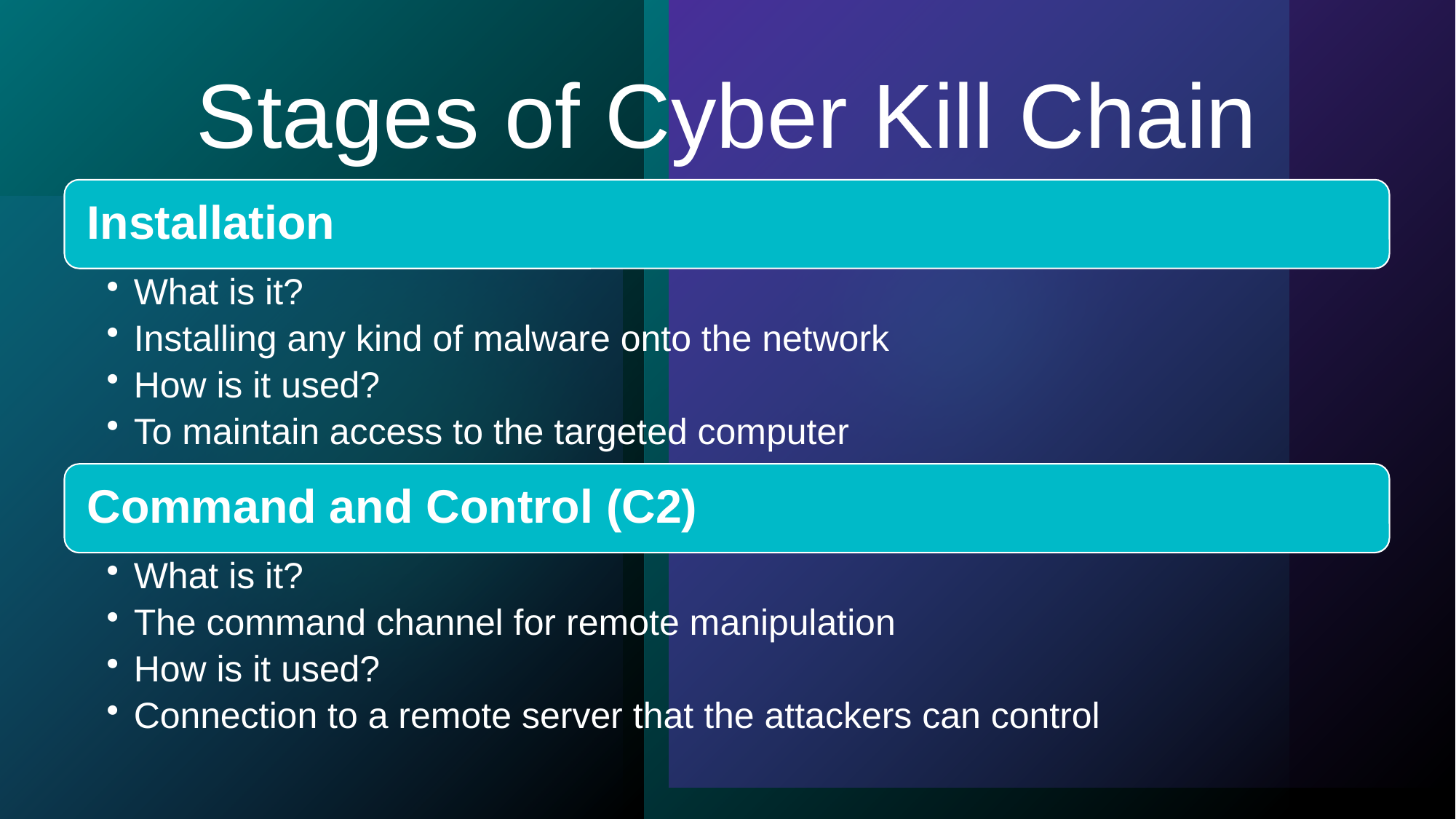

# Stages of Cyber Kill Chain
Installation
What is it?
Installing any kind of malware onto the network
How is it used?
To maintain access to the targeted computer
Command and Control (C2)
What is it?
The command channel for remote manipulation
How is it used?
Connection to a remote server that the attackers can control